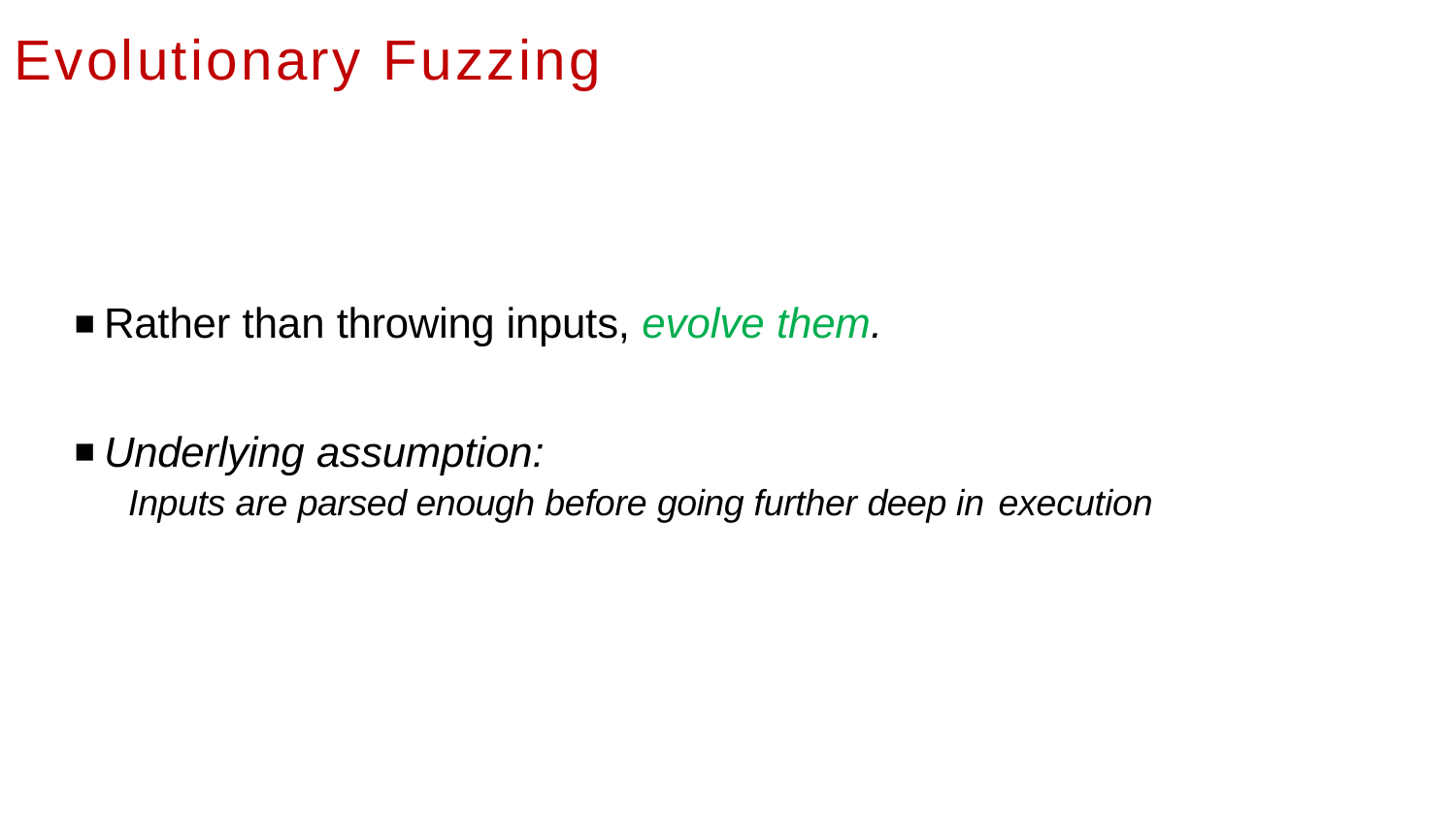

# Evolutionary Fuzzing

Rather than throwing inputs, evolve them.

Underlying assumption:
Inputs are parsed enough before going further deep in execution